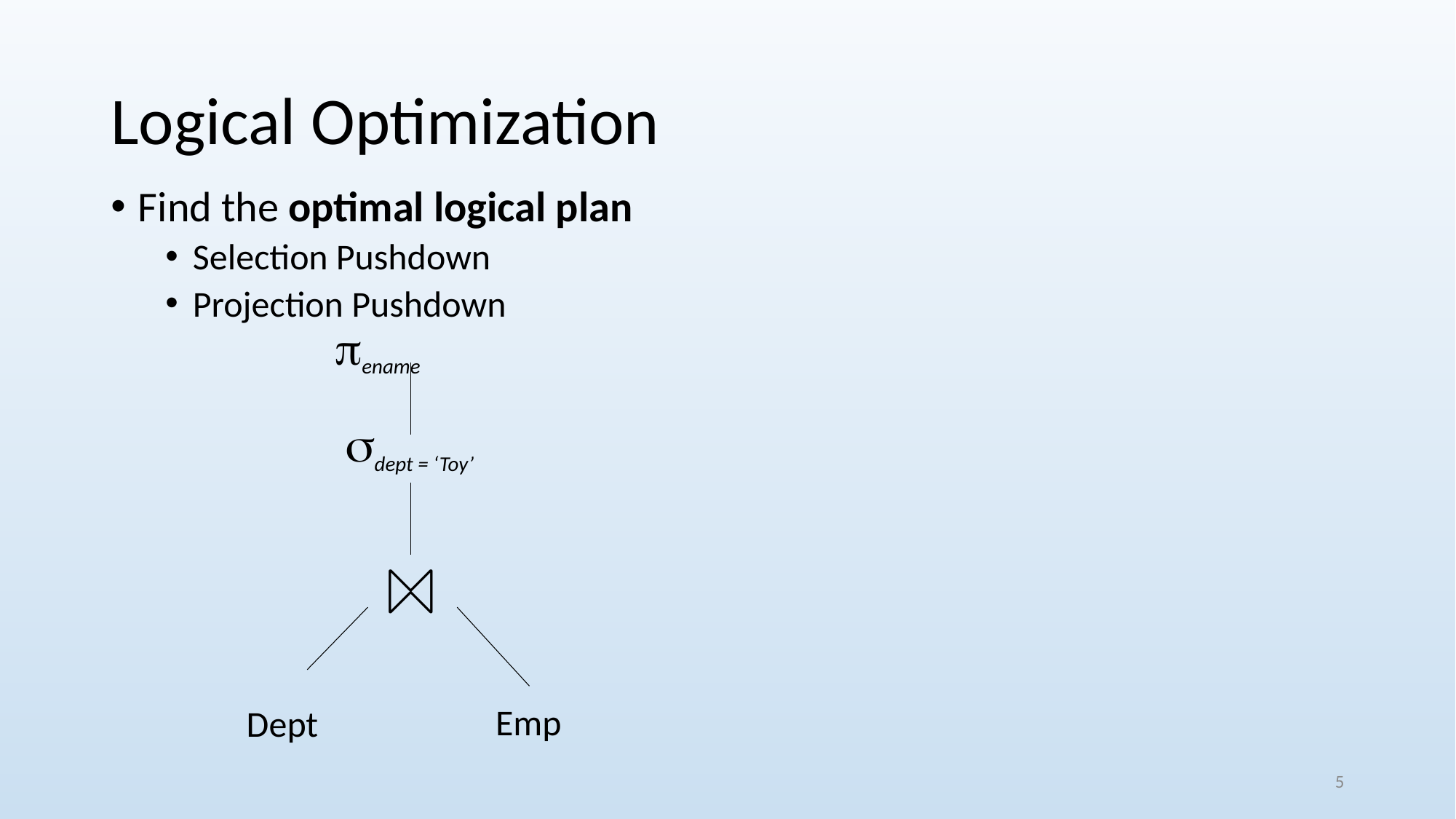

# Logical Optimization
Find the optimal logical plan
Selection Pushdown
Projection Pushdown

πename
σdept = ‘Toy’
⨝
Emp
Dept
5